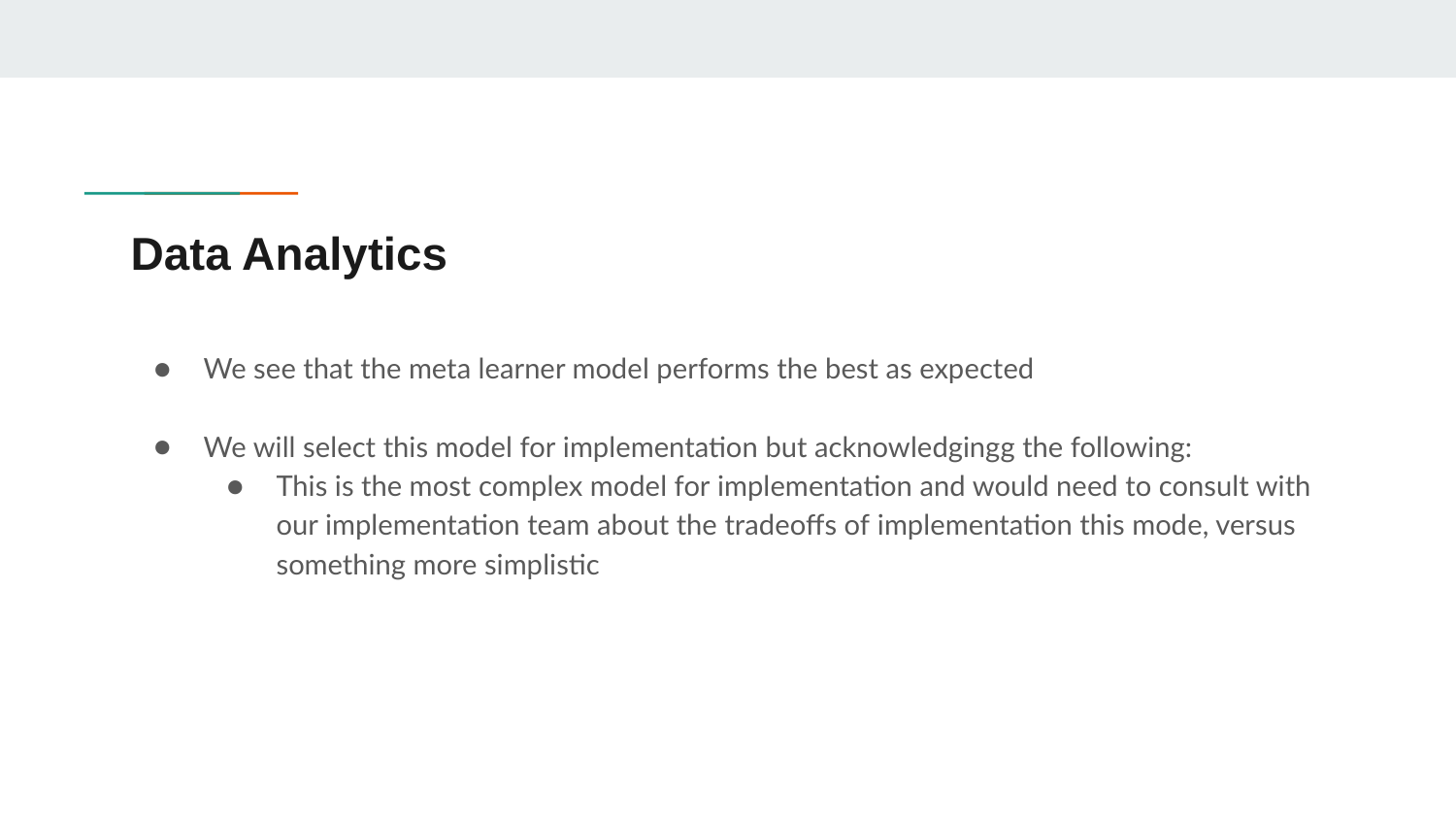

# Data Analytics
We see that the meta learner model performs the best as expected

We will select this model for implementation but acknowledgingg the following:
This is the most complex model for implementation and would need to consult with our implementation team about the tradeoffs of implementation this mode, versus something more simplistic